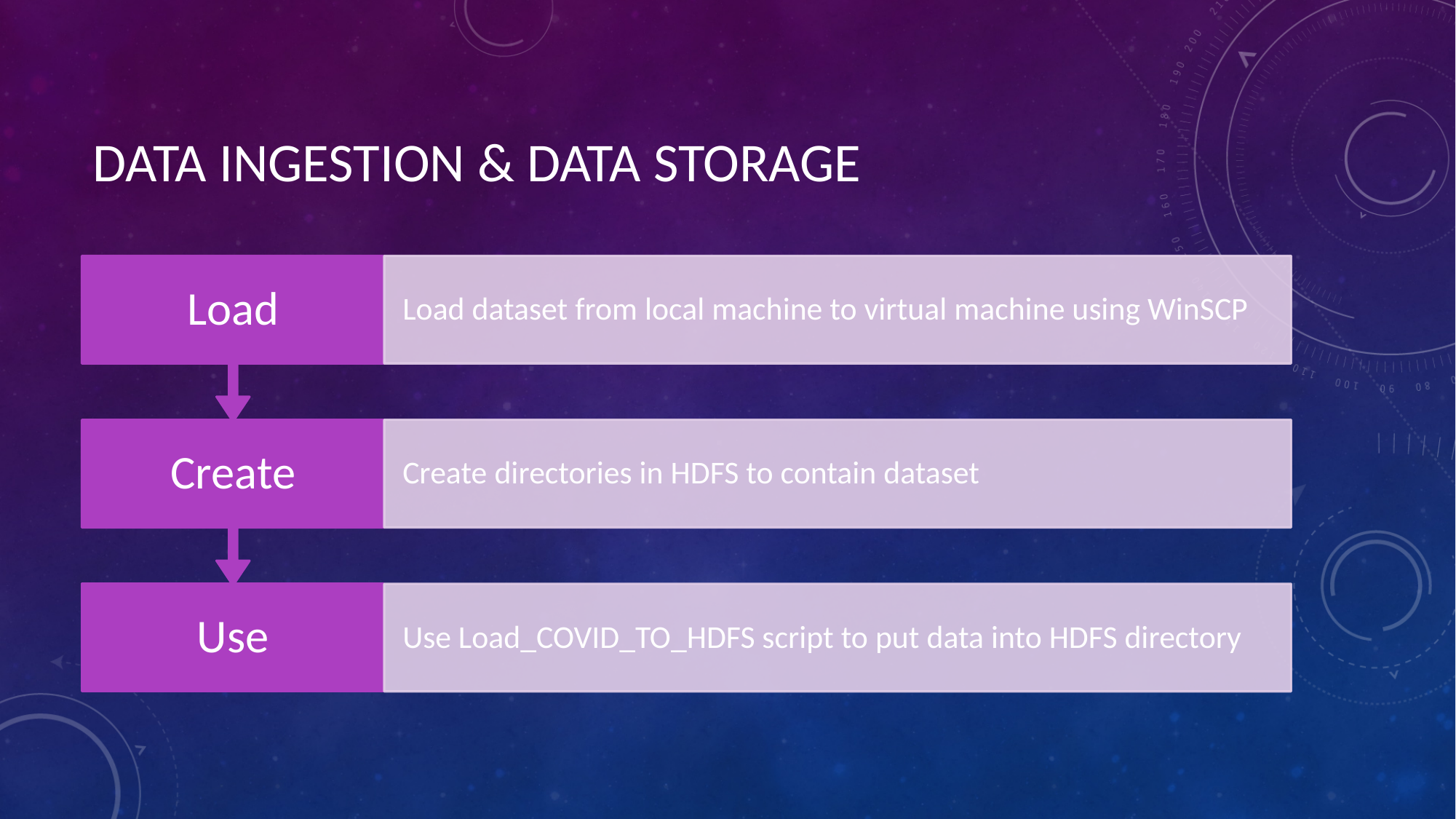

# Data ingestion & Data storage
Use
Use Load_COVID_TO_HDFS script to put data into HDFS directory
Create
Create directories in HDFS to contain dataset
Load
Load dataset from local machine to virtual machine using WinSCP